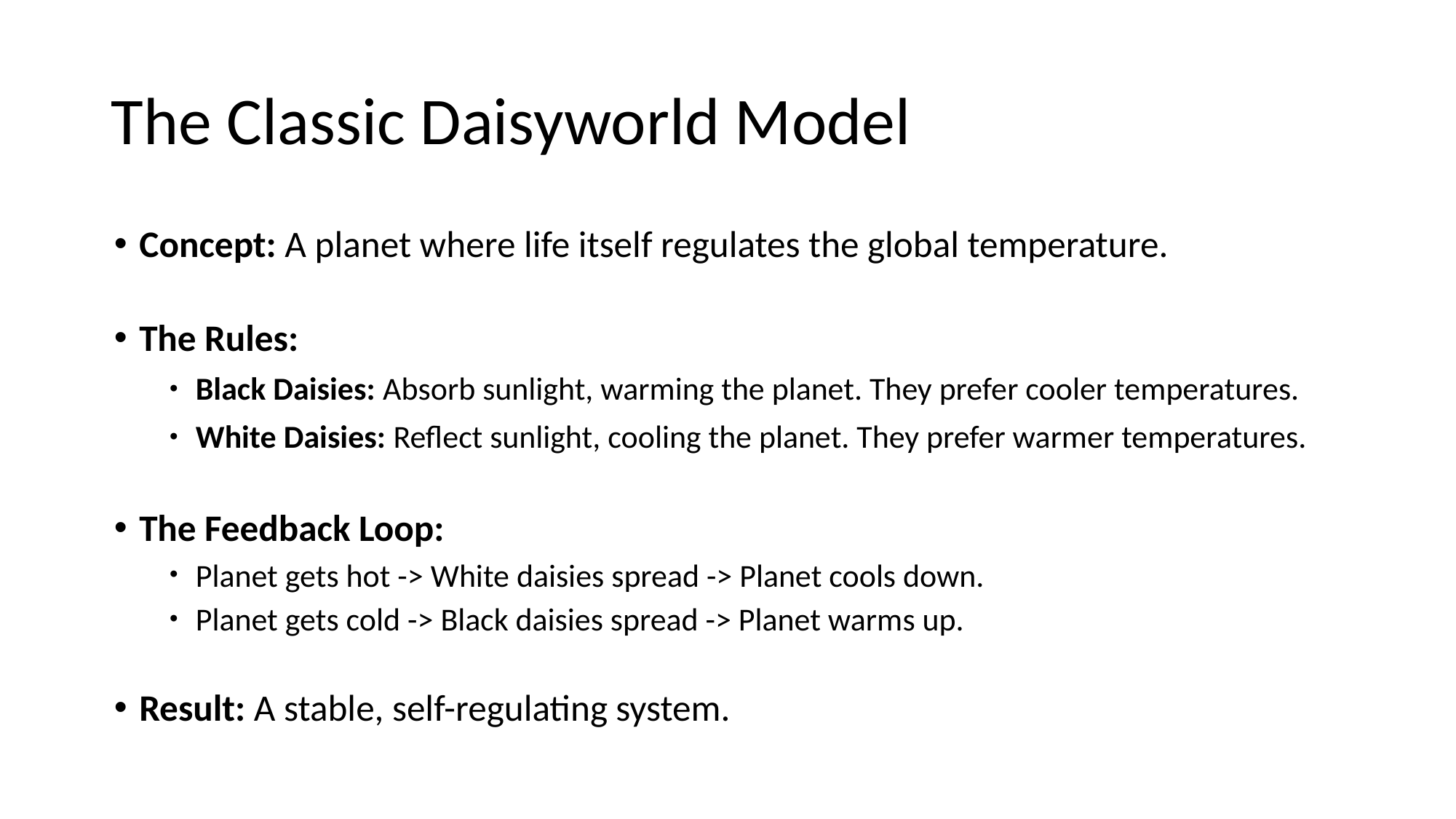

# The Classic Daisyworld Model
Concept: A planet where life itself regulates the global temperature.

The Rules:
Black Daisies: Absorb sunlight, warming the planet. They prefer cooler temperatures.
White Daisies: Reflect sunlight, cooling the planet. They prefer warmer temperatures.

The Feedback Loop:
Planet gets hot -> White daisies spread -> Planet cools down.
Planet gets cold -> Black daisies spread -> Planet warms up.

Result: A stable, self-regulating system.